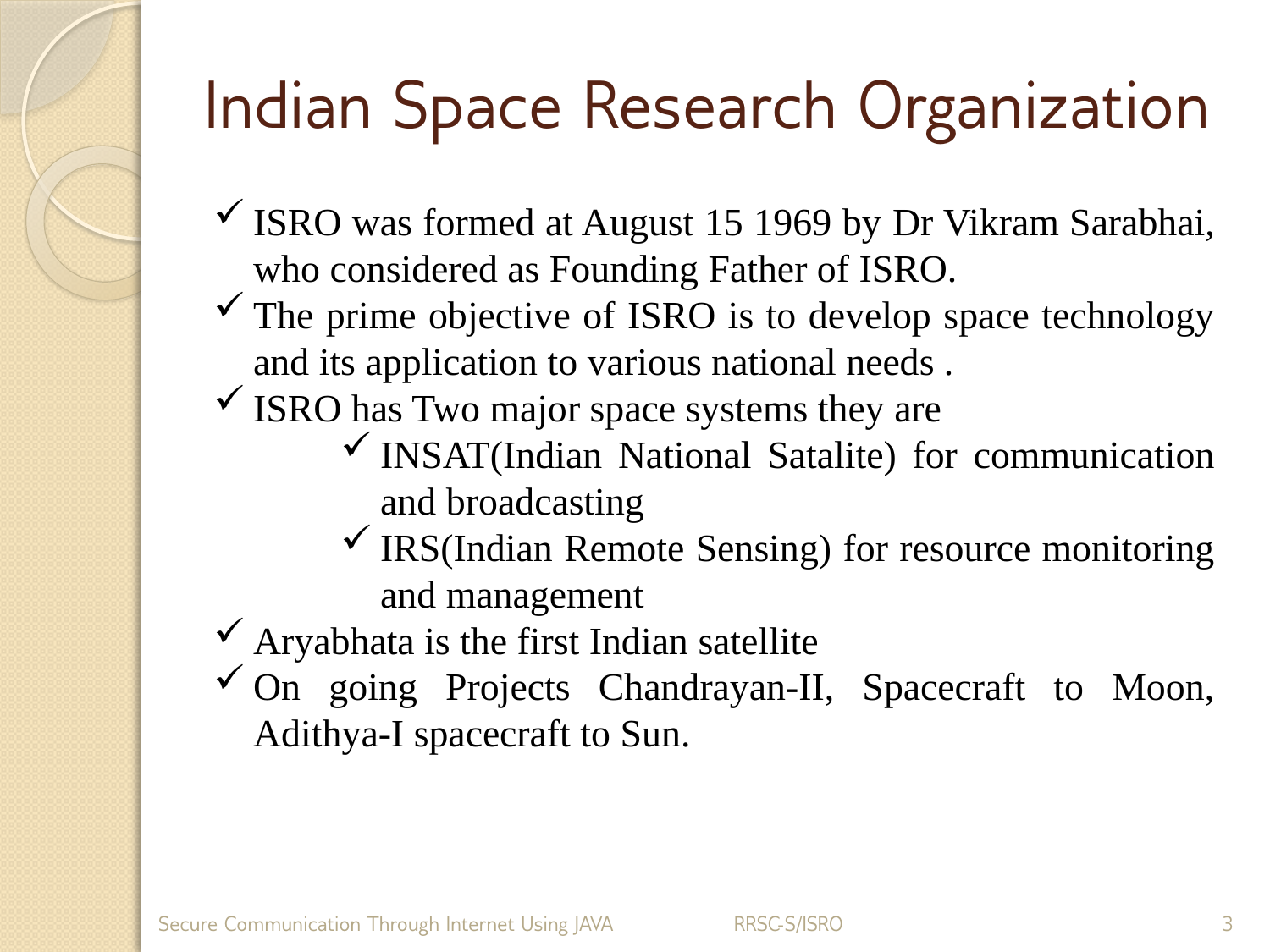

# Indian Space Research Organization
ISRO was formed at August 15 1969 by Dr Vikram Sarabhai, who considered as Founding Father of ISRO.
The prime objective of ISRO is to develop space technology and its application to various national needs .
ISRO has Two major space systems they are
INSAT(Indian National Satalite) for communication and broadcasting
IRS(Indian Remote Sensing) for resource monitoring and management
Aryabhata is the first Indian satellite
On going Projects Chandrayan-II, Spacecraft to Moon, Adithya-I spacecraft to Sun.

Secure Communication Through Internet Using JAVA                   RRSC-S/ISRO
3